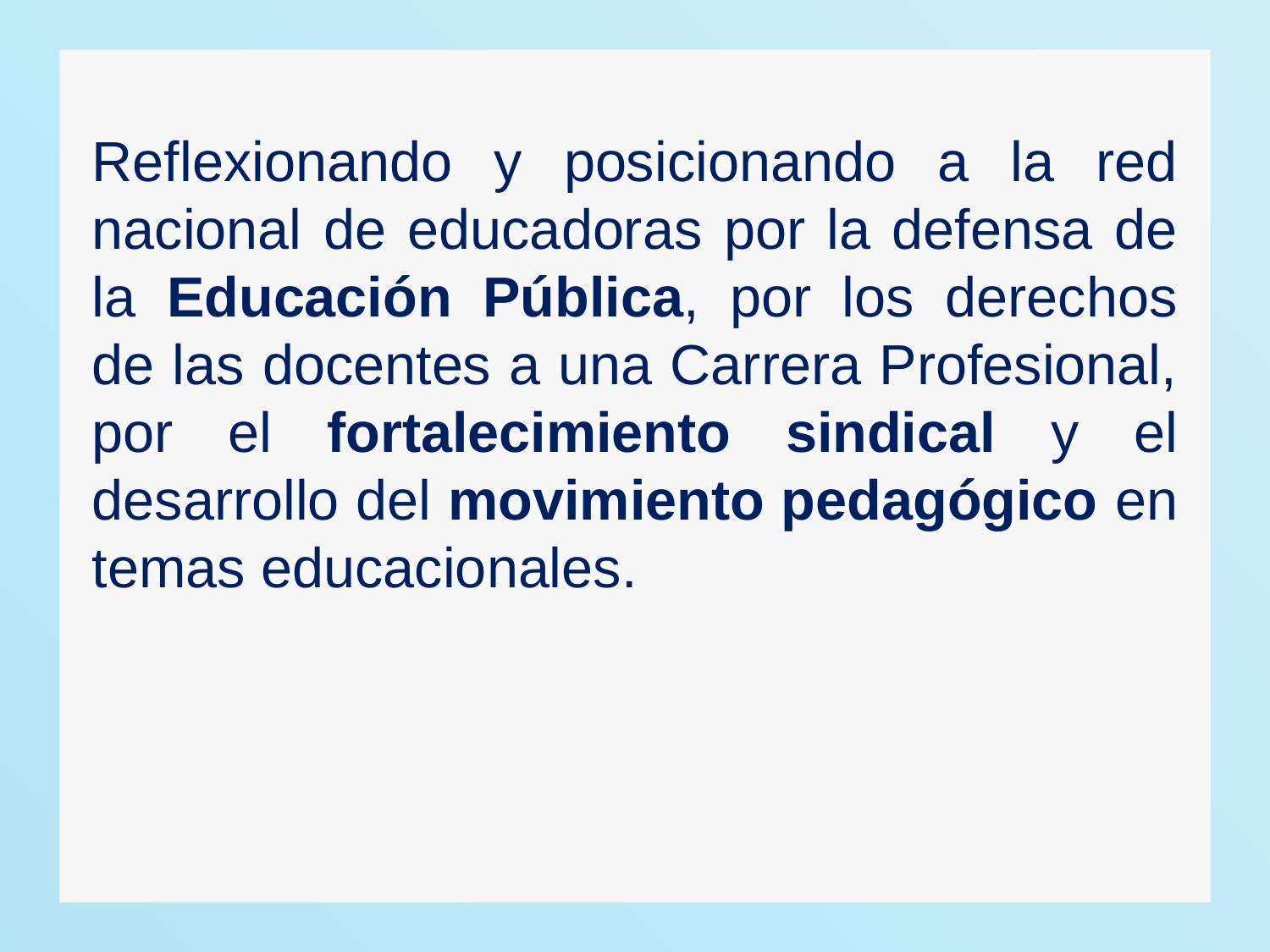

Reflexionando y posicionando a la red nacional de educadoras por la defensa de la Educación Pública, por los derechos de las docentes a una Carrera Profesional, por el fortalecimiento sindical y el desarrollo del movimiento pedagógico en temas educacionales.